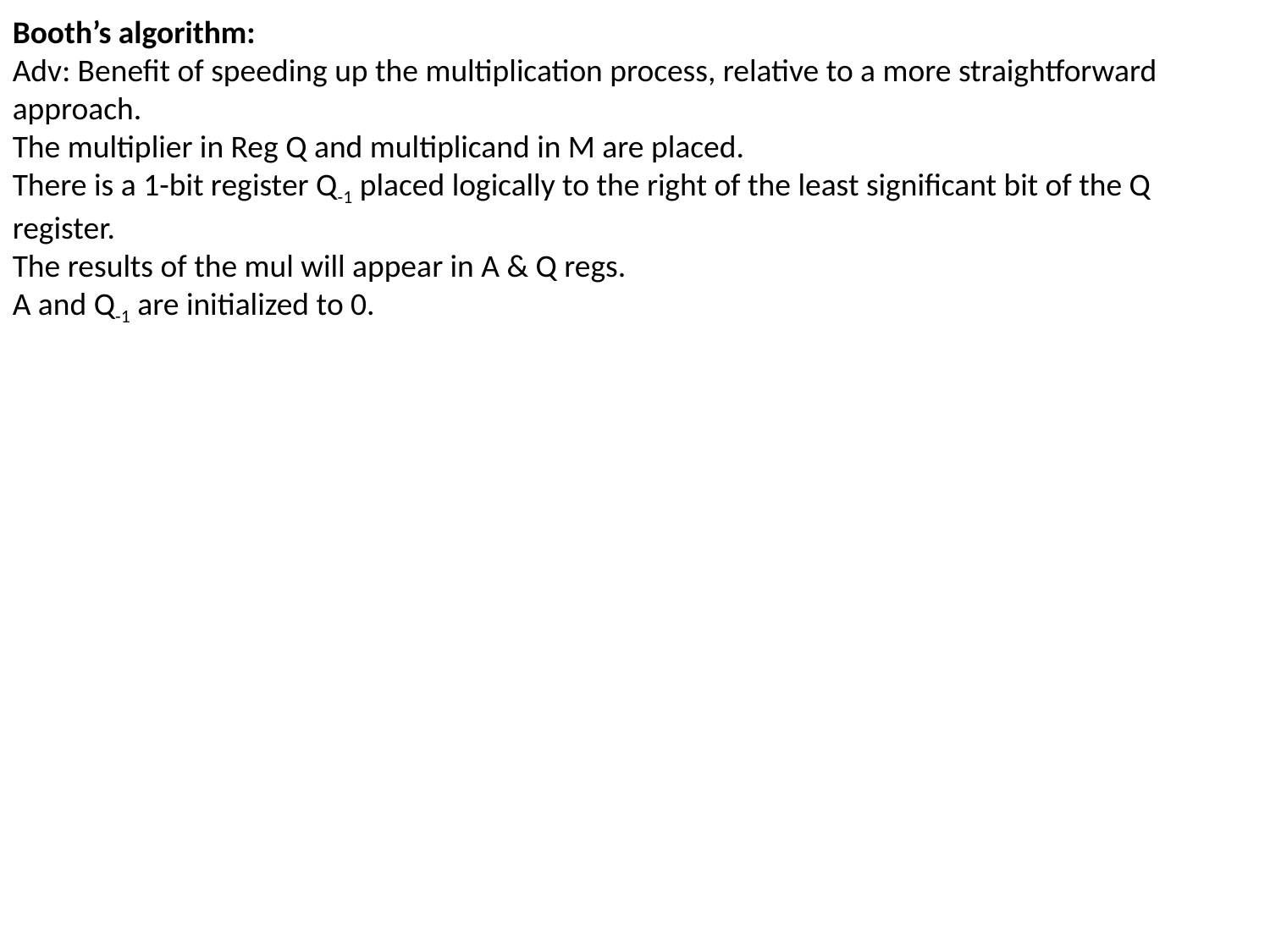

Booth’s algorithm:
Adv: Benefit of speeding up the multiplication process, relative to a more straightforward approach.
The multiplier in Reg Q and multiplicand in M are placed.
There is a 1-bit register Q-1 placed logically to the right of the least significant bit of the Q register.
The results of the mul will appear in A & Q regs.
A and Q-1 are initialized to 0.